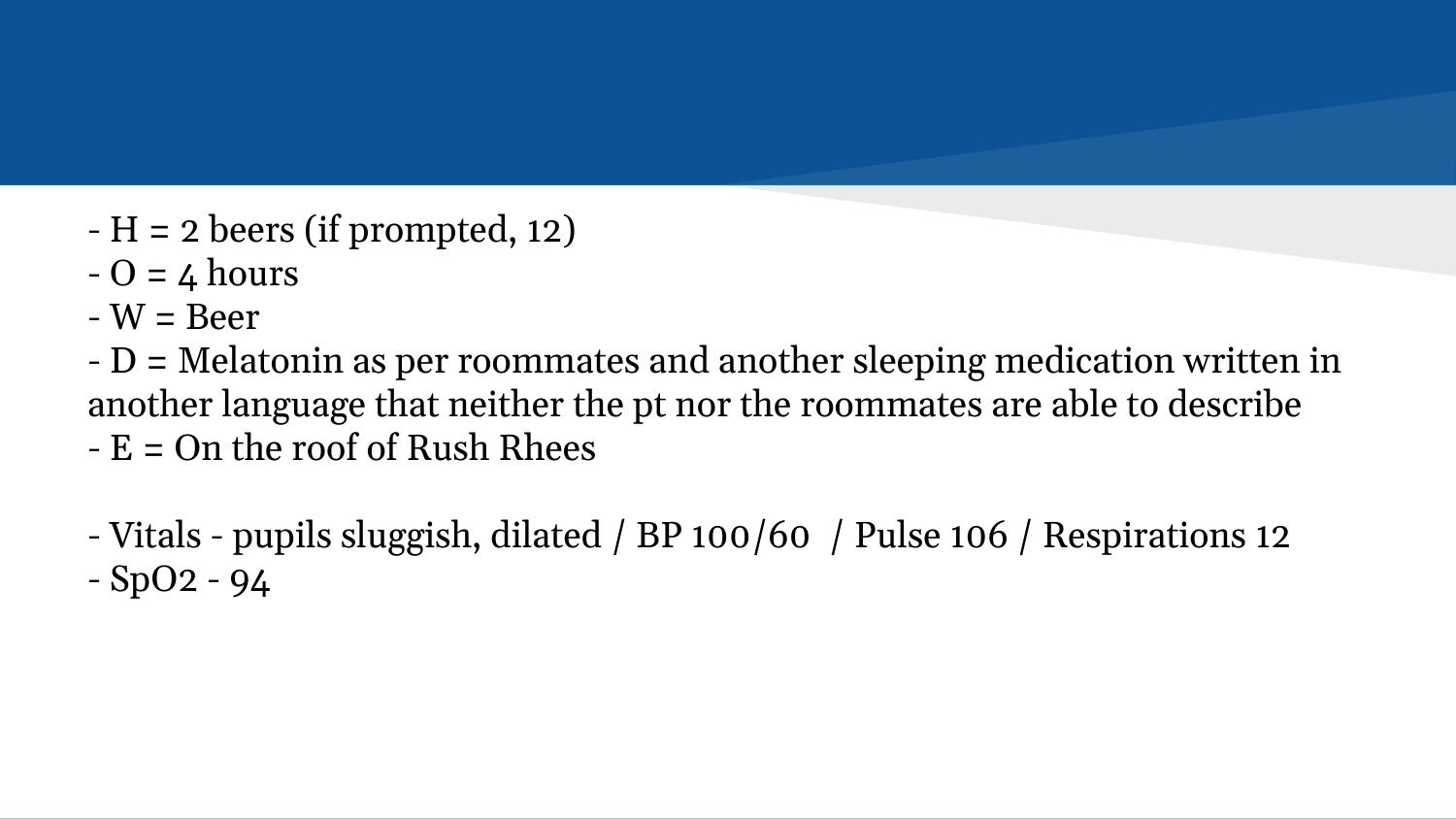

#
- H = 2 beers (if prompted, 12)
- O = 4 hours
- W = Beer
- D = Melatonin as per roommates and another sleeping medication written in another language that neither the pt nor the roommates are able to describe
- E = On the roof of Rush Rhees

- Vitals - pupils sluggish, dilated / BP 100/60  / Pulse 106 / Respirations 12
- SpO2 - 94